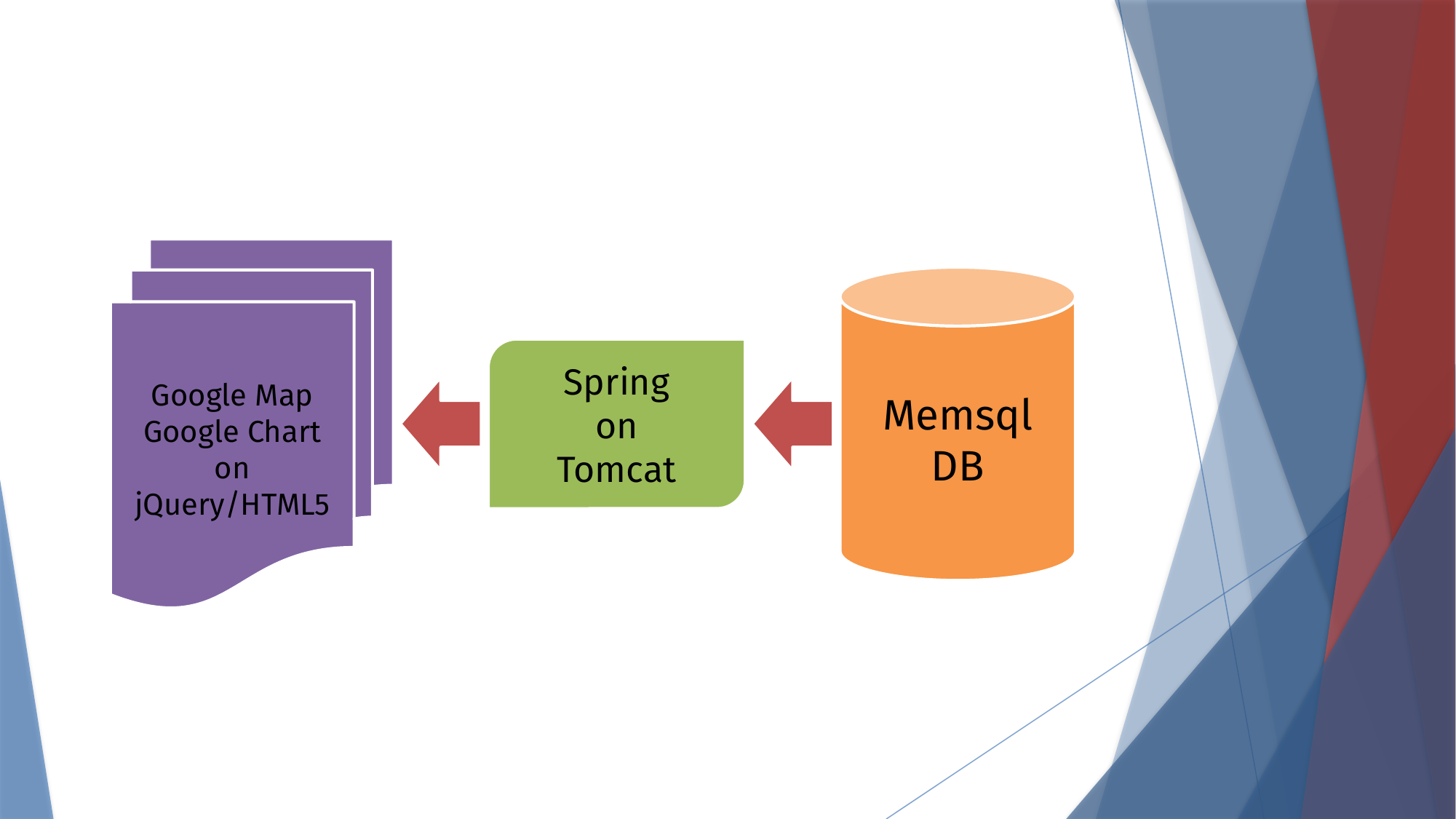

Google Map
Google Chart
on
jQuery/HTML5
Memsql
DB
Spring
on
Tomcat